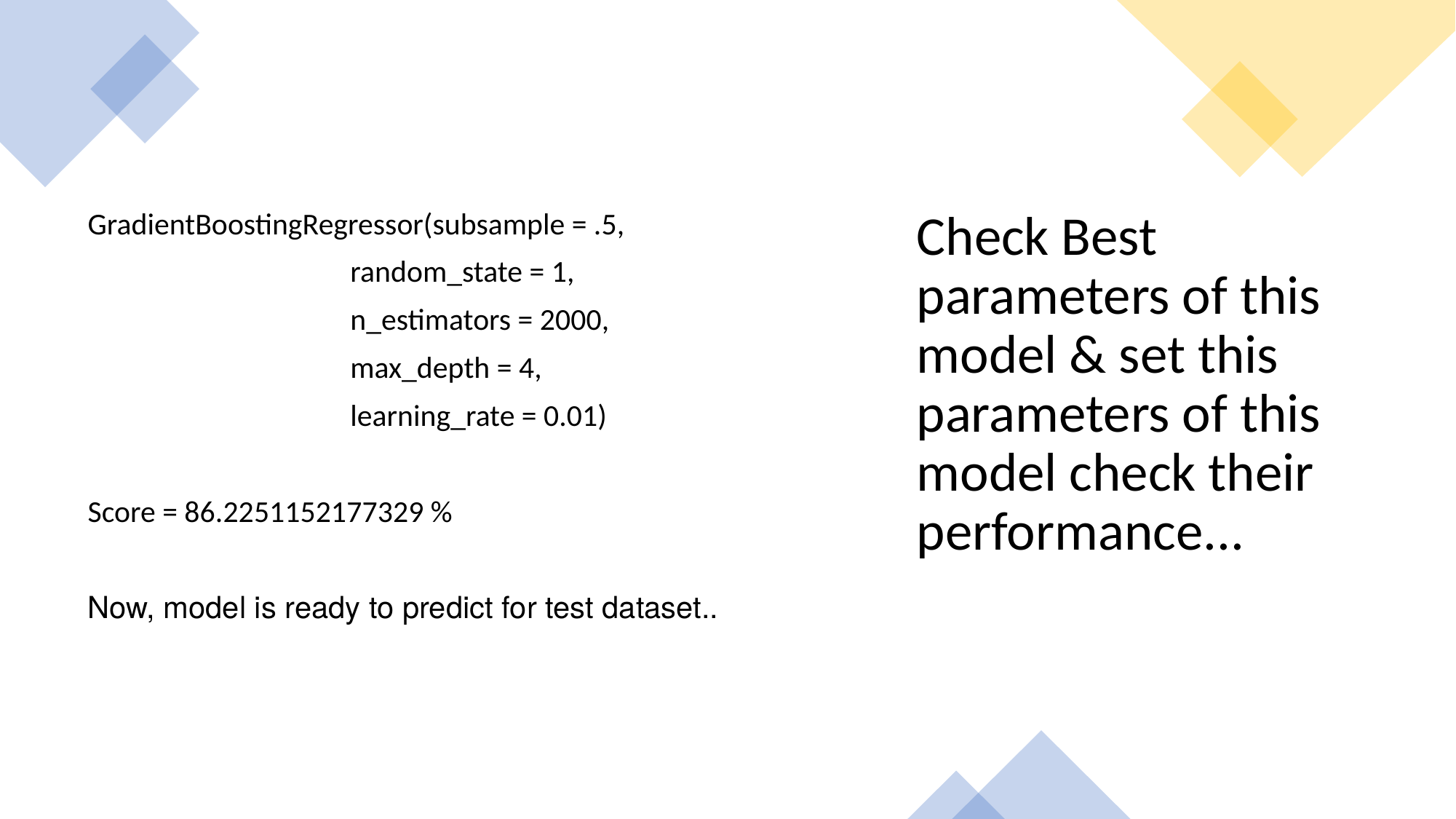

GradientBoostingRegressor(subsample = .5,
                                      random_state = 1,
                                      n_estimators = 2000,
                                      max_depth = 4,
                                      learning_rate = 0.01)

Score = 86.2251152177329 %

Now, model is ready to predict for test dataset..
# Check Best parameters of this model & set this parameters of this model check their performance...